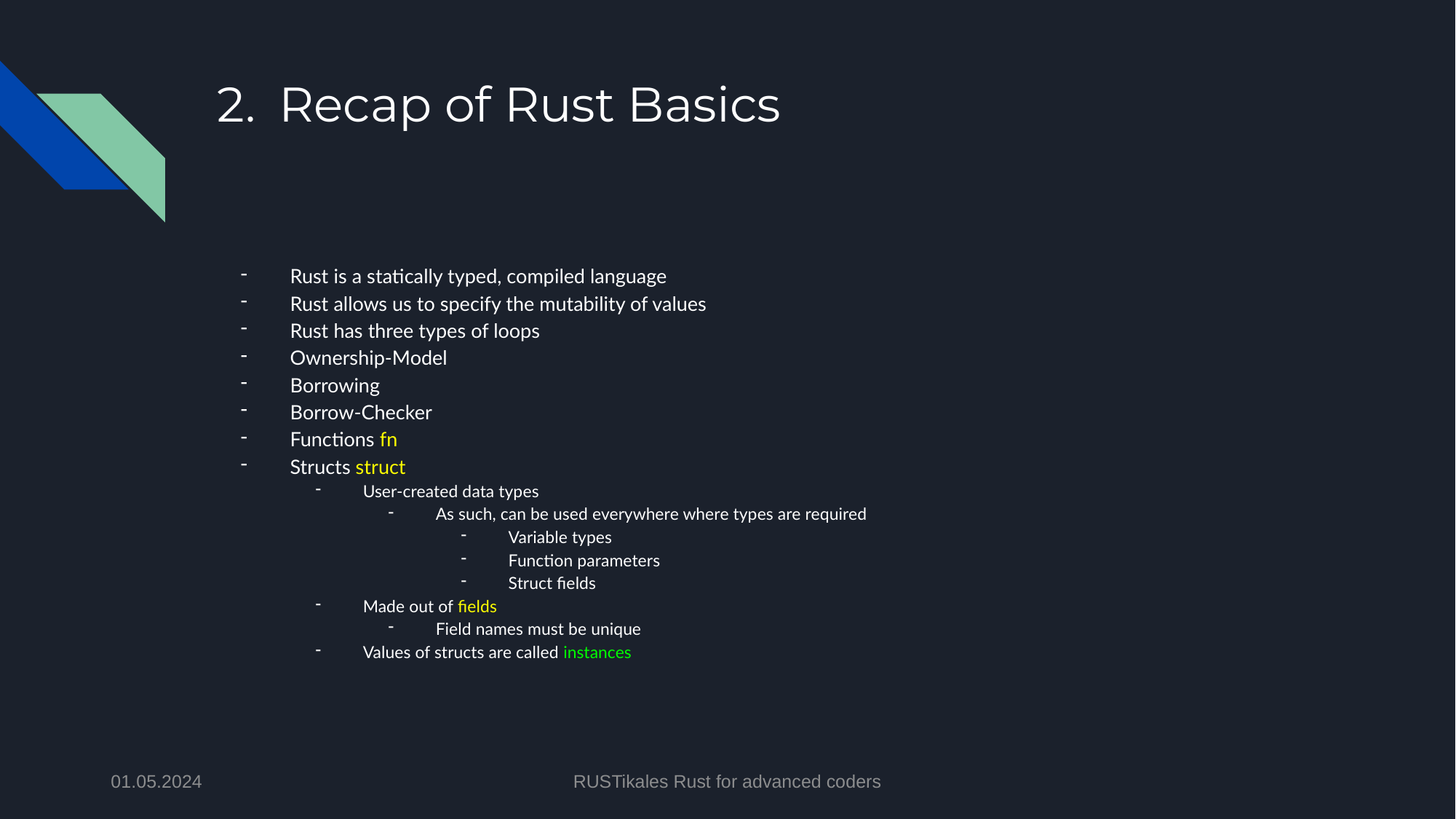

# Recap of Rust Basics
Rust is a statically typed, compiled language
Rust allows us to specify the mutability of values
Rust has three types of loops
Ownership-Model
Borrowing
Borrow-Checker
Functions fn
Structs struct
User-created data types
As such, can be used everywhere where types are required
Variable types
Function parameters
Struct fields
Made out of fields
Field names must be unique
Values of structs are called instances
01.05.2024
RUSTikales Rust for advanced coders